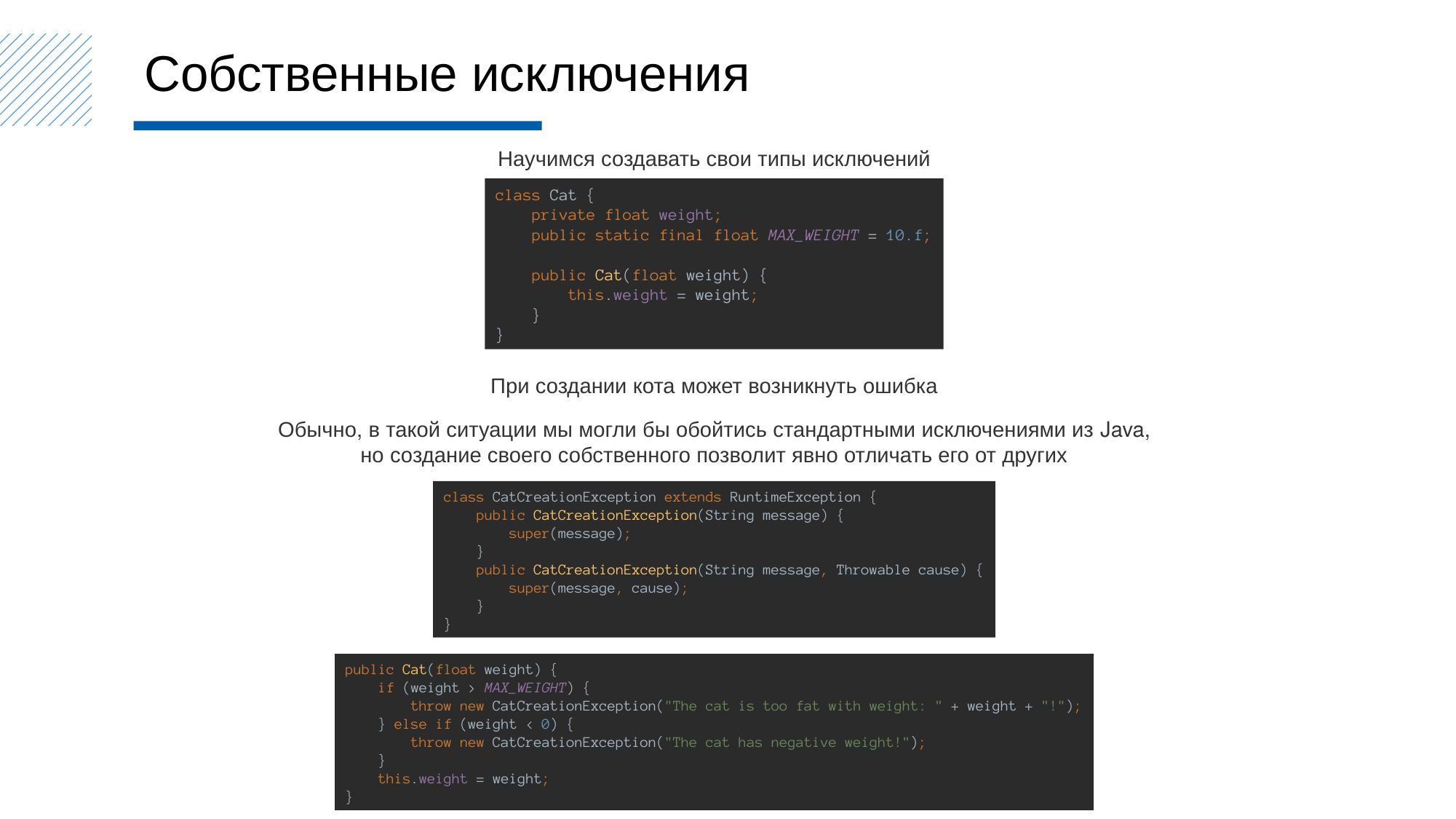

Собственные исключения
Научимся создавать свои типы исключений
class Cat {
    private float weight;
    public static final float MAX_WEIGHT = 10.f;
    public Cat(float weight) {
        this.weight = weight;
    }
}
При создании кота может возникнуть ошибка
Обычно, в такой ситуации мы могли бы обойтись стандартными исключениями из Java,
но создание своего собственного позволит явно отличать его от других
class CatCreationException extends RuntimeException {
    public CatCreationException(String message) {
        super(message);
    }
    public CatCreationException(String message, Throwable cause) {
        super(message, cause);
    }
}
public Cat(float weight) {
    if (weight > MAX_WEIGHT) {
        throw new CatCreationException("The cat is too fat with weight: " + weight + "!");
    } else if (weight < 0) {
        throw new CatCreationException("The cat has negative weight!");
    }
    this.weight = weight;
}